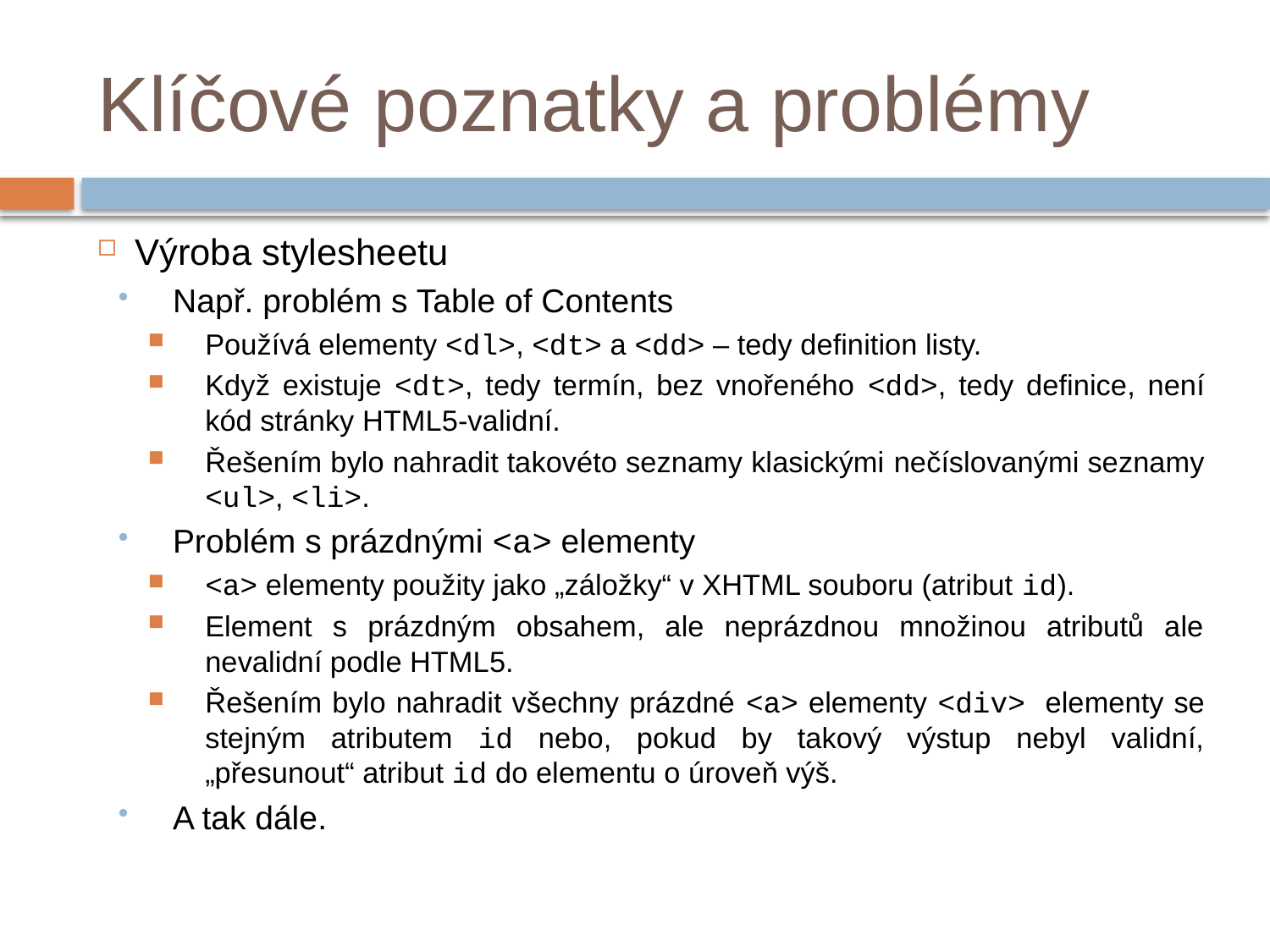

# Klíčové poznatky a problémy
Výroba stylesheetu
Např. problém s Table of Contents
Používá elementy <dl>, <dt> a <dd> – tedy definition listy.
Když existuje <dt>, tedy termín, bez vnořeného <dd>, tedy definice, není kód stránky HTML5-validní.
Řešením bylo nahradit takovéto seznamy klasickými nečíslovanými seznamy <ul>, <li>.
Problém s prázdnými <a> elementy
<a> elementy použity jako „záložky“ v XHTML souboru (atribut id).
Element s prázdným obsahem, ale neprázdnou množinou atributů ale nevalidní podle HTML5.
Řešením bylo nahradit všechny prázdné <a> elementy <div> elementy se stejným atributem id nebo, pokud by takový výstup nebyl validní, „přesunout“ atribut id do elementu o úroveň výš.
A tak dále.